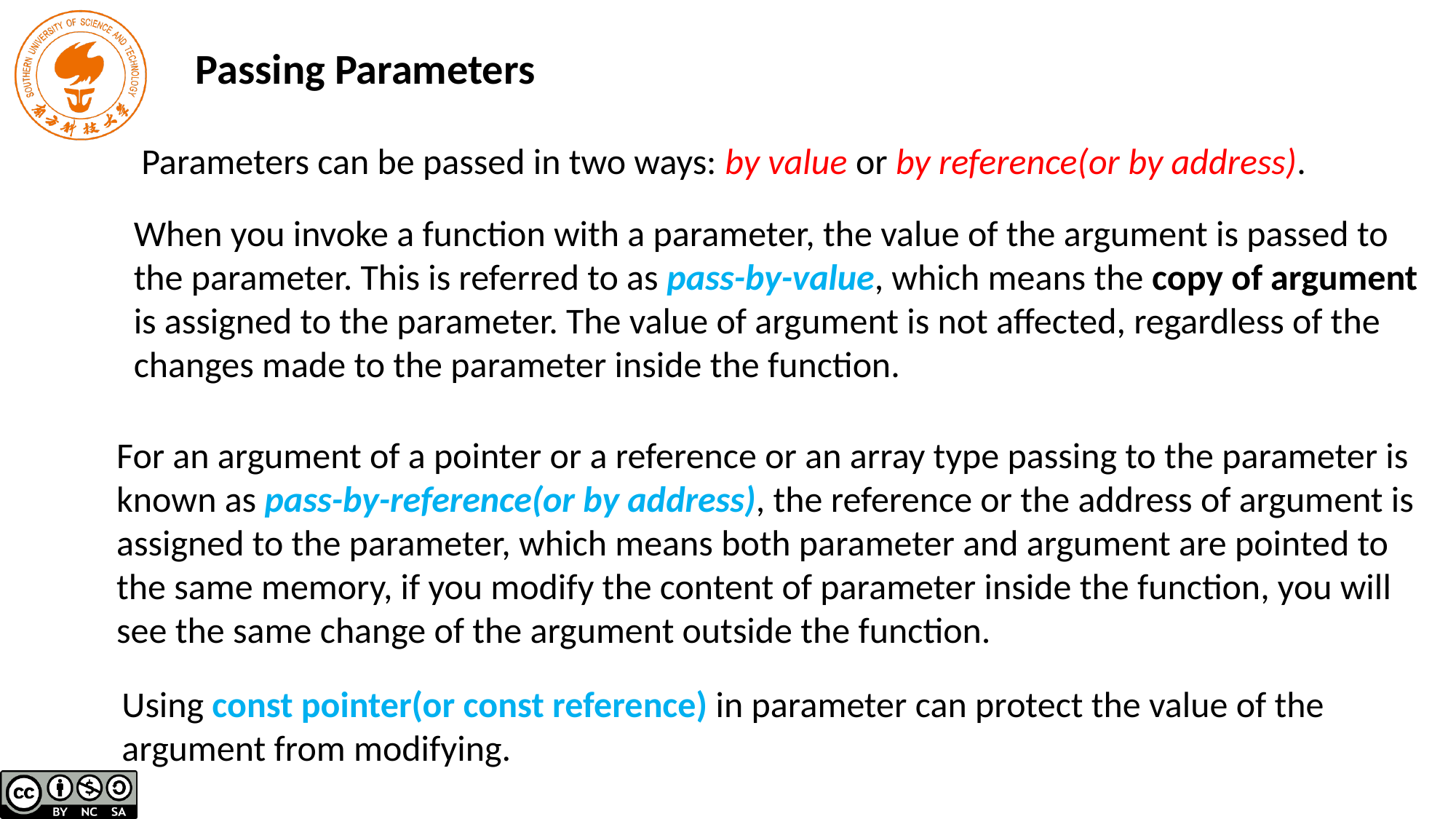

Passing Parameters
Parameters can be passed in two ways: by value or by reference(or by address).
When you invoke a function with a parameter, the value of the argument is passed to the parameter. This is referred to as pass-by-value, which means the copy of argument is assigned to the parameter. The value of argument is not affected, regardless of the changes made to the parameter inside the function.
For an argument of a pointer or a reference or an array type passing to the parameter is known as pass-by-reference(or by address), the reference or the address of argument is assigned to the parameter, which means both parameter and argument are pointed to the same memory, if you modify the content of parameter inside the function, you will see the same change of the argument outside the function.
Using const pointer(or const reference) in parameter can protect the value of the argument from modifying.